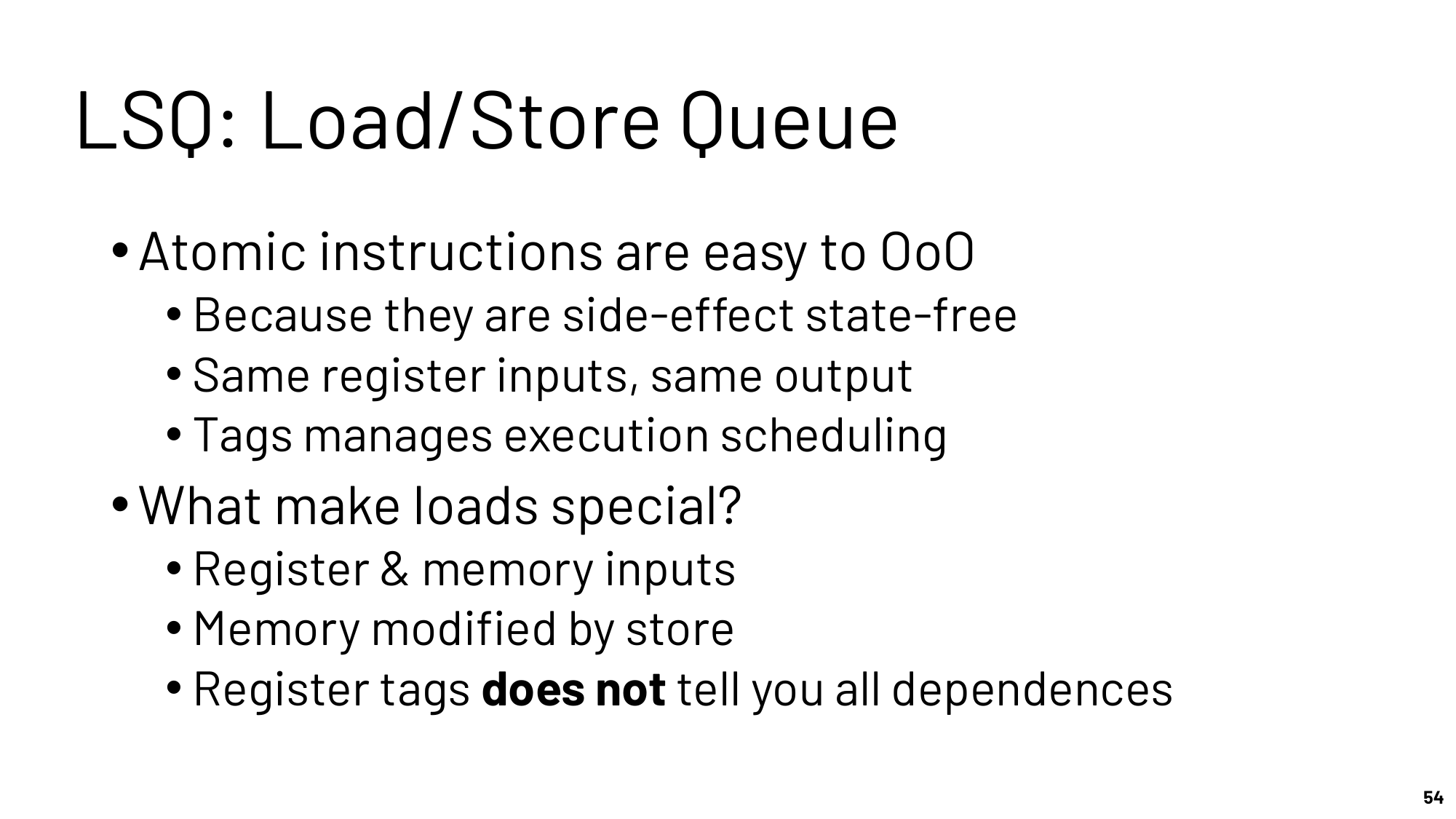

# LSQ: Load/Store Queue
Atomic instructions are easy to OoO
Because they are side-effect state-free
Same register inputs, same output
Tags manages execution scheduling
What make loads special?
Register & memory inputs
Memory modified by store
Register tags does not tell you all dependences
54